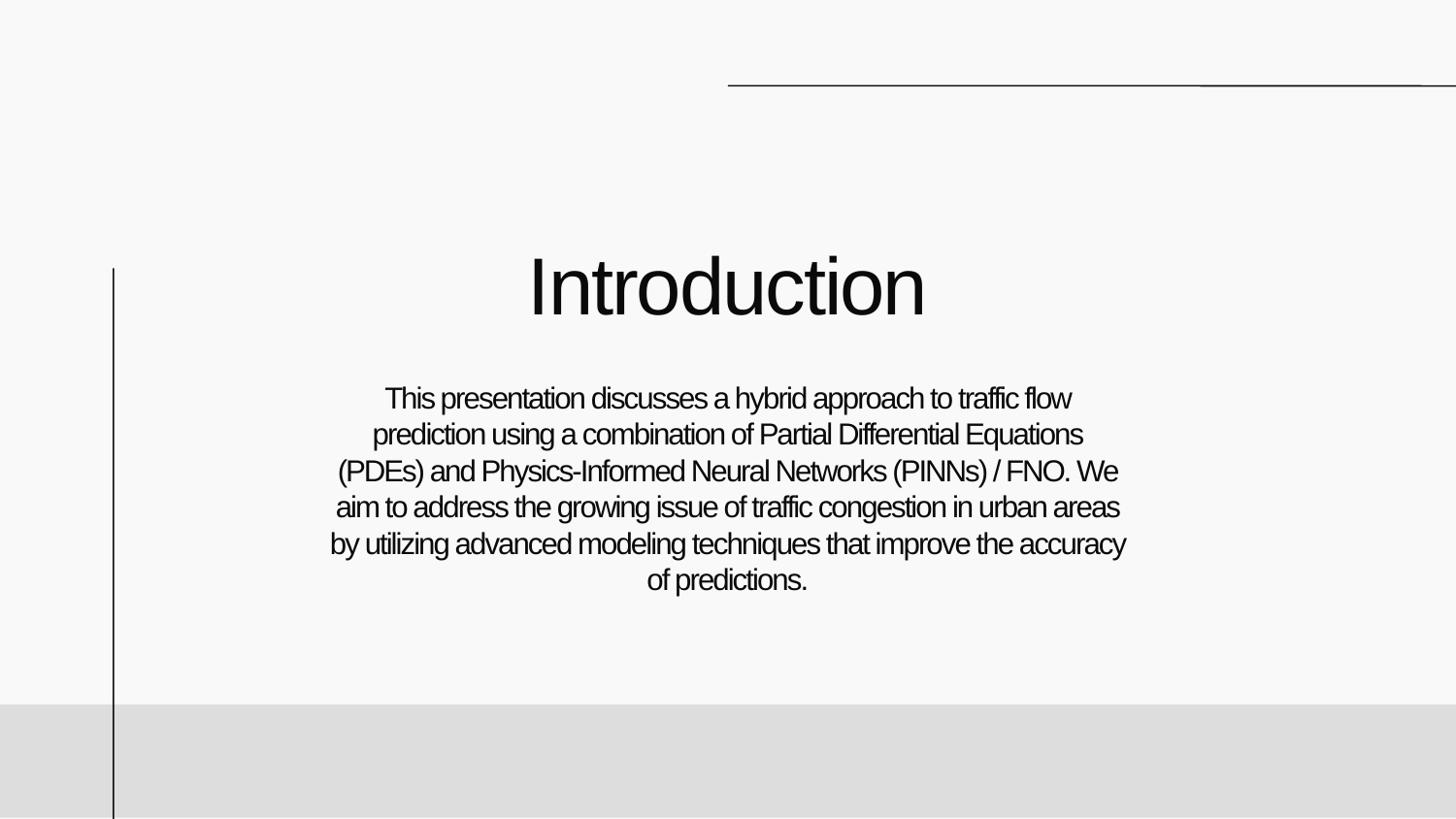

Introduction
This presentation discusses a hybrid approach to traffic flow prediction using a combination of Partial Differential Equations (PDEs) and Physics-Informed Neural Networks (PINNs) / FNO. We aim to address the growing issue of traffic congestion in urban areas by utilizing advanced modeling techniques that improve the accuracy of predictions.